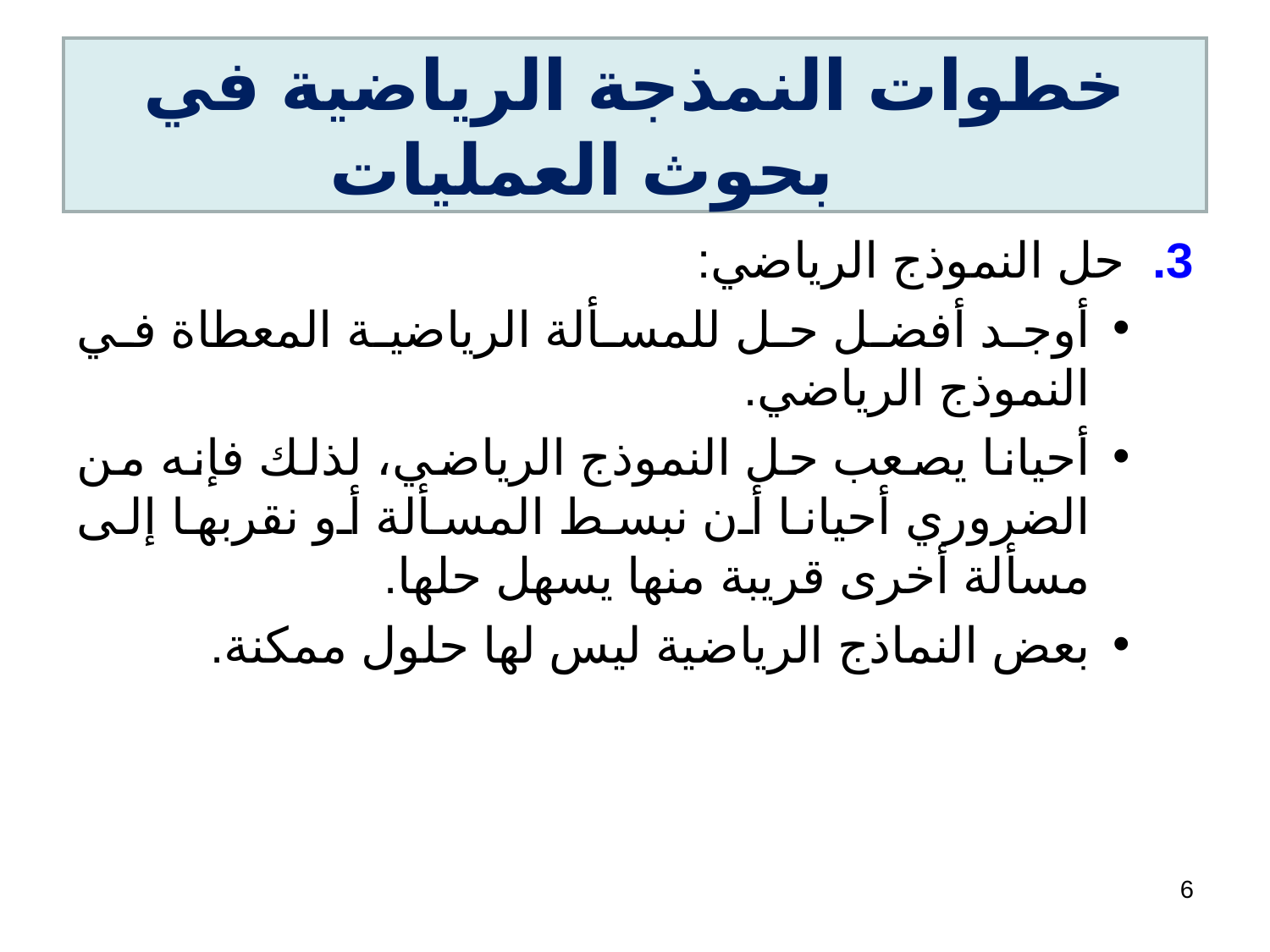

# خطوات النمذجة الرياضية في بحوث العمليات
3.  حل النموذج الرياضي:
أوجد أفضل حل للمسألة الرياضية المعطاة في النموذج الرياضي.
أحيانا يصعب حل النموذج الرياضي، لذلك فإنه من الضروري أحيانا أن نبسط المسألة أو نقربها إلى مسألة أخرى قريبة منها يسهل حلها.
بعض النماذج الرياضية ليس لها حلول ممكنة.

6